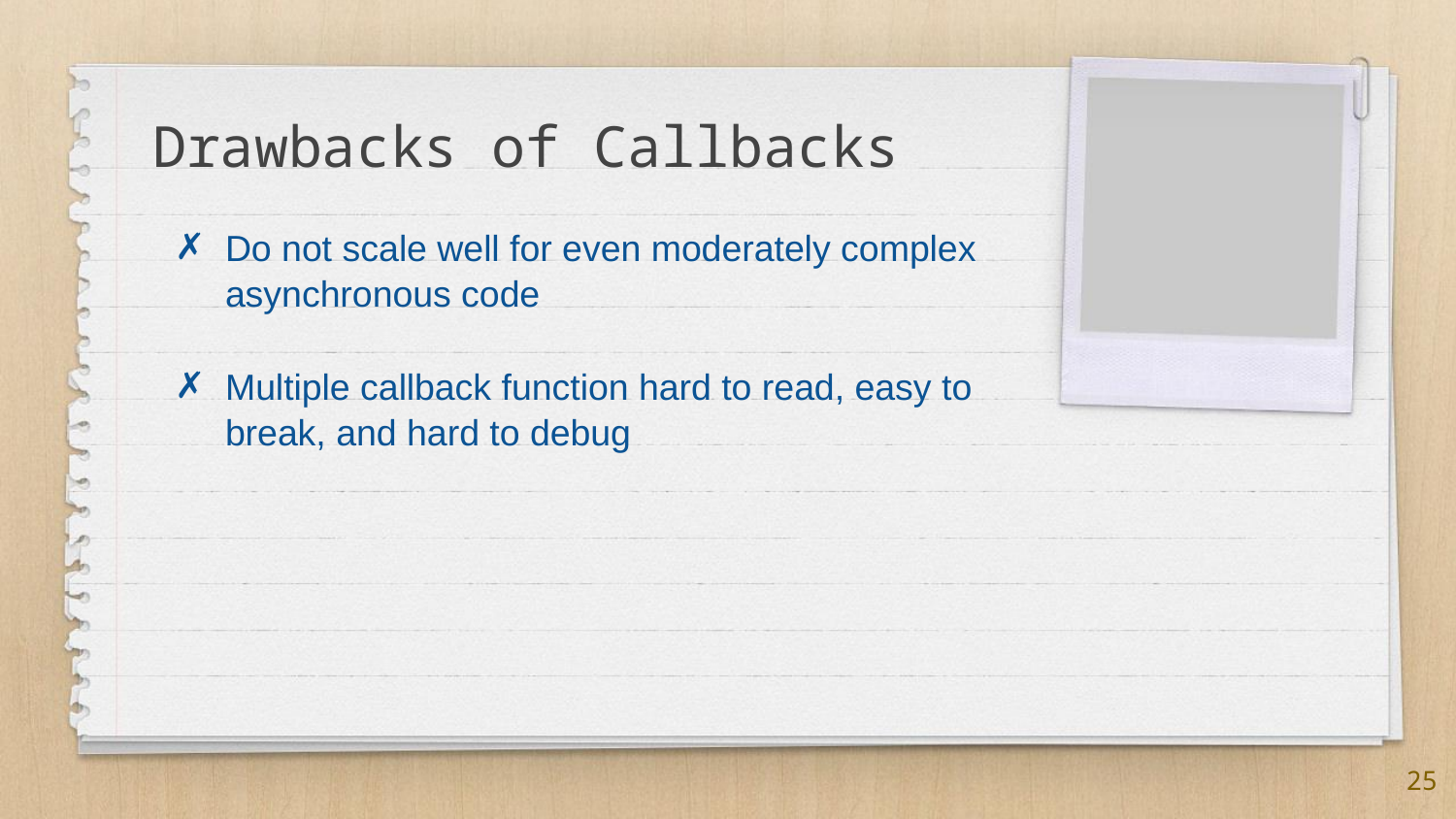

# Drawbacks of Callbacks
Do not scale well for even moderately complex asynchronous code

Multiple callback function hard to read, easy to break, and hard to debug

25